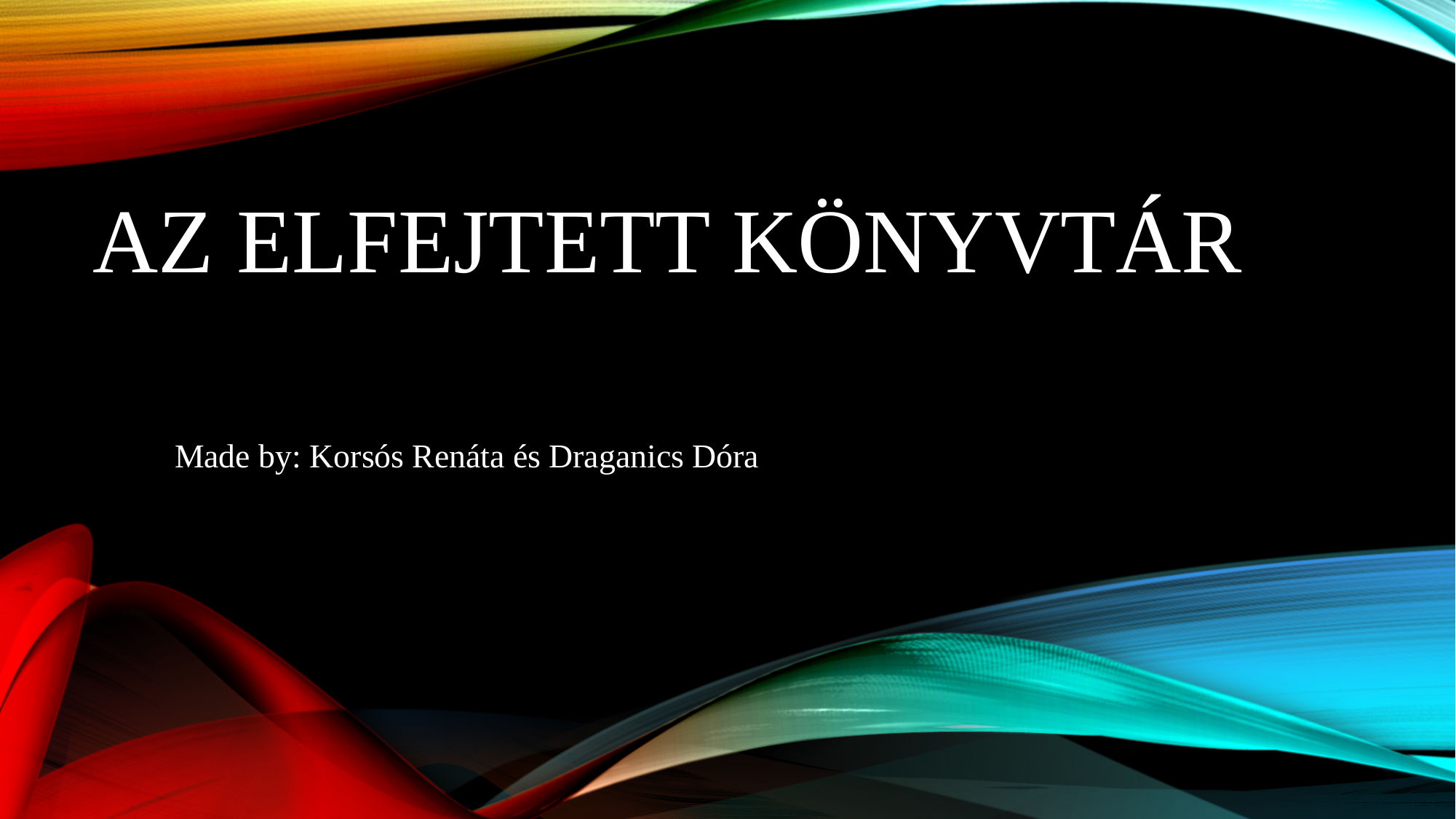

# Az elfejtett könyvtár
Made by: Korsós Renáta és Draganics Dóra